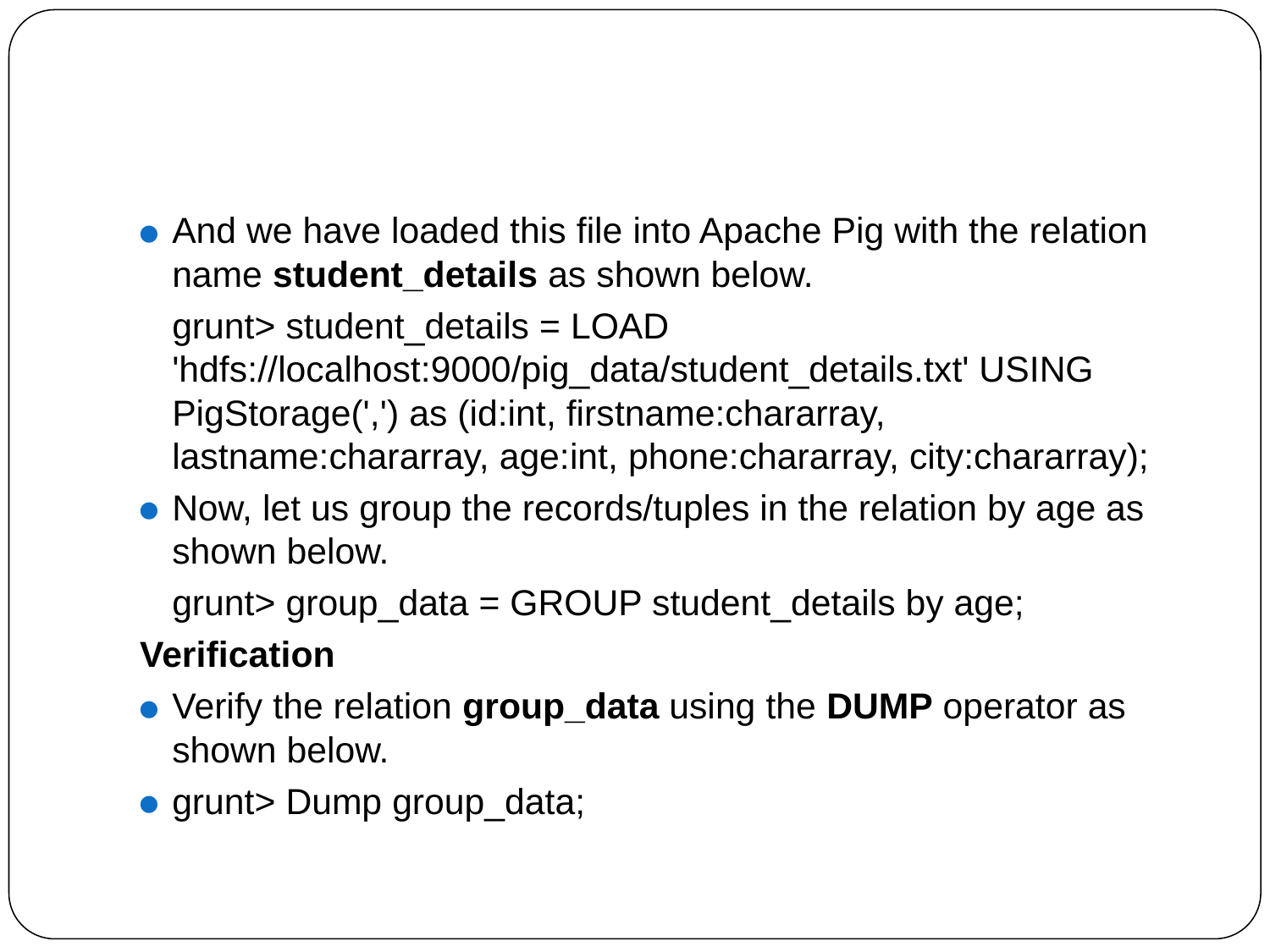

#
And we have loaded this file into Apache Pig with the relation name student_details as shown below.
	grunt> student_details = LOAD 'hdfs://localhost:9000/pig_data/student_details.txt' USING PigStorage(',') as (id:int, firstname:chararray, lastname:chararray, age:int, phone:chararray, city:chararray);
Now, let us group the records/tuples in the relation by age as shown below.
	grunt> group_data = GROUP student_details by age;
Verification
Verify the relation group_data using the DUMP operator as shown below.
grunt> Dump group_data;